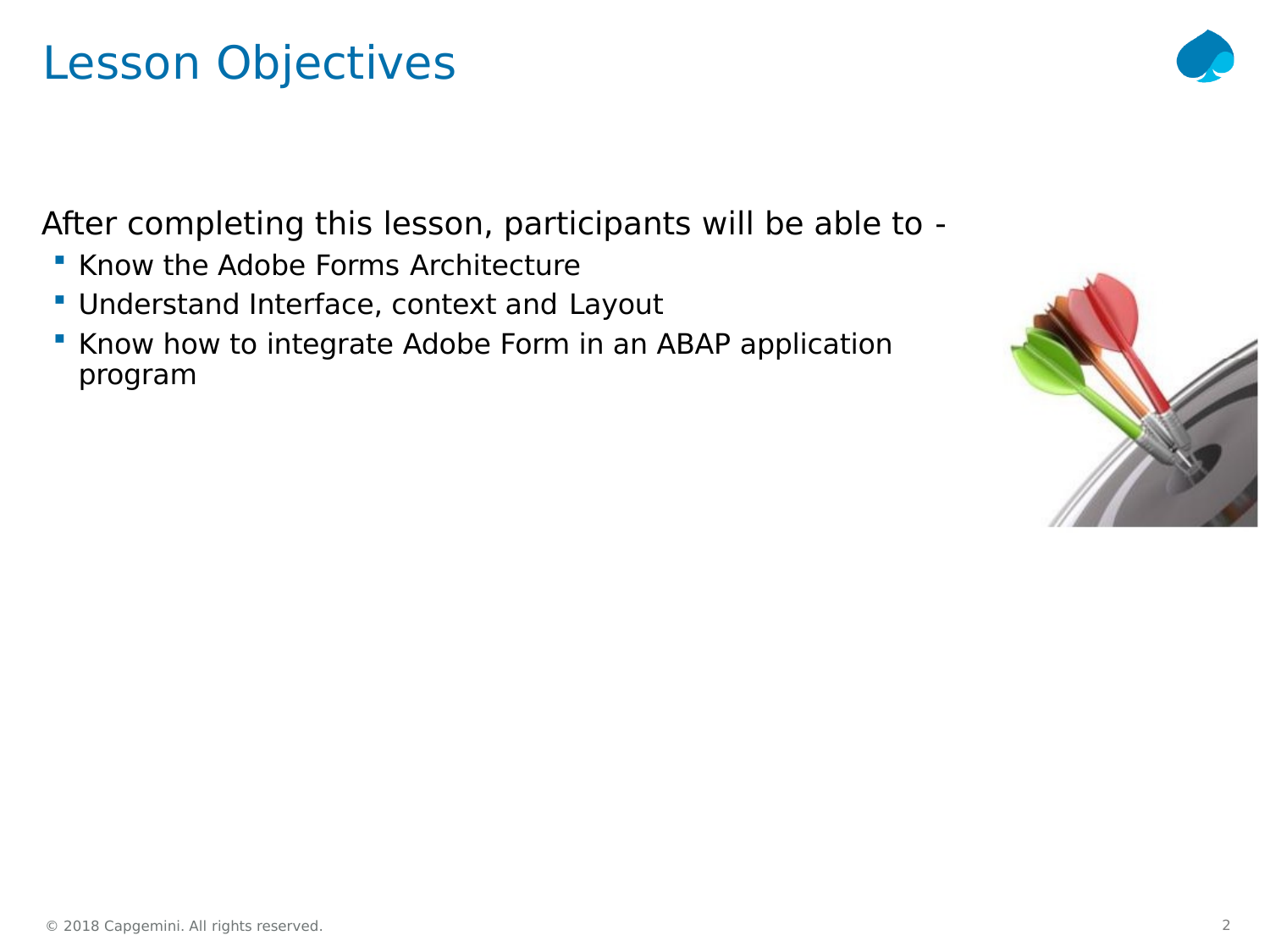

# Lesson Objectives
After completing this lesson, participants will be able to -
Know the Adobe Forms Architecture
Understand Interface, context and Layout
Know how to integrate Adobe Form in an ABAP application  program

2
© 2018 Capgemini. All rights reserved.